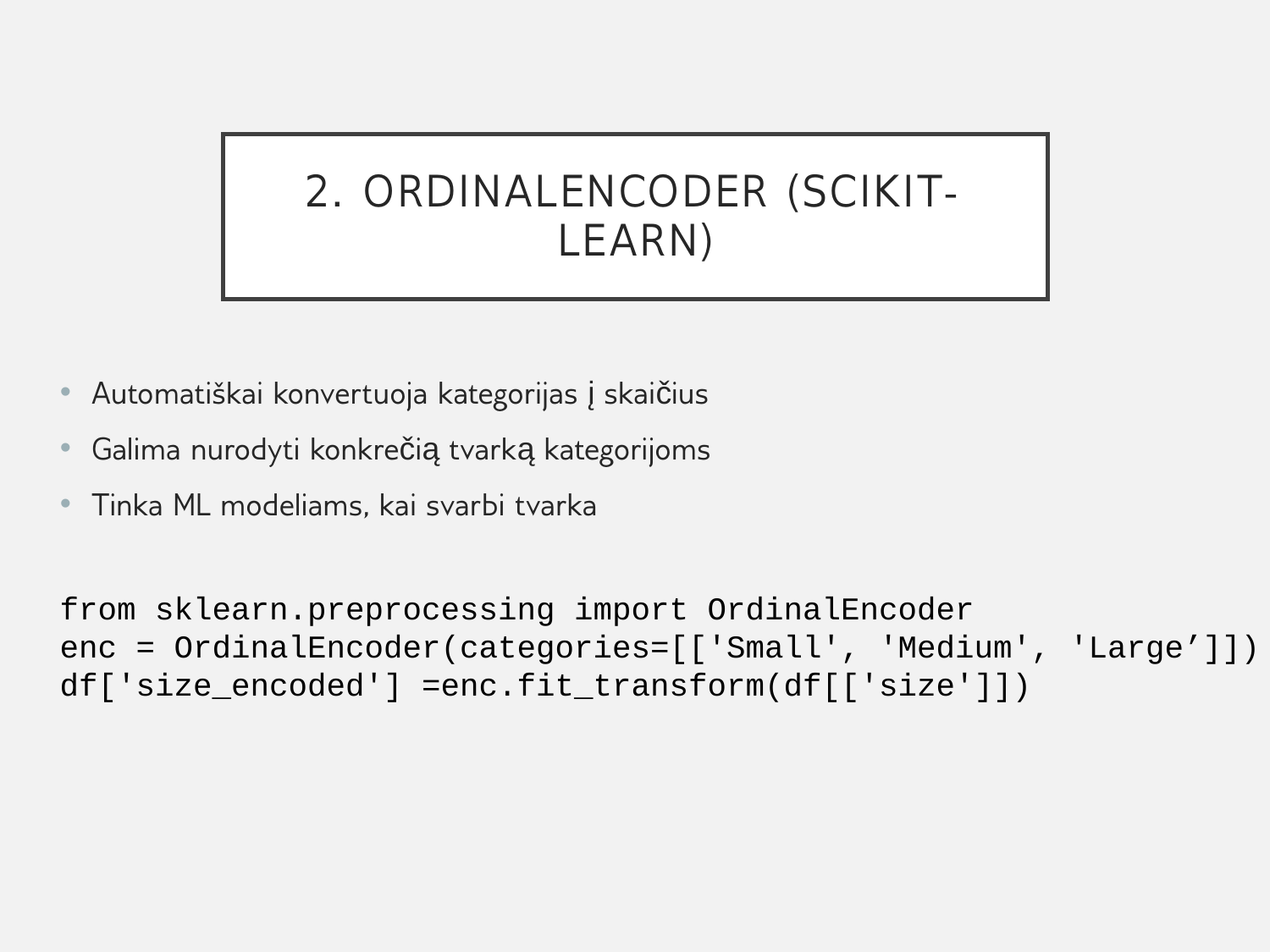

# 2. OrdinalEncoder (scikit-learn)
Automatiškai konvertuoja kategorijas į skaičius
Galima nurodyti konkrečią tvarką kategorijoms
Tinka ML modeliams, kai svarbi tvarka
from sklearn.preprocessing import OrdinalEncoder
enc = OrdinalEncoder(categories=[['Small', 'Medium', 'Large’]])
df['size_encoded'] =enc.fit_transform(df[['size']])